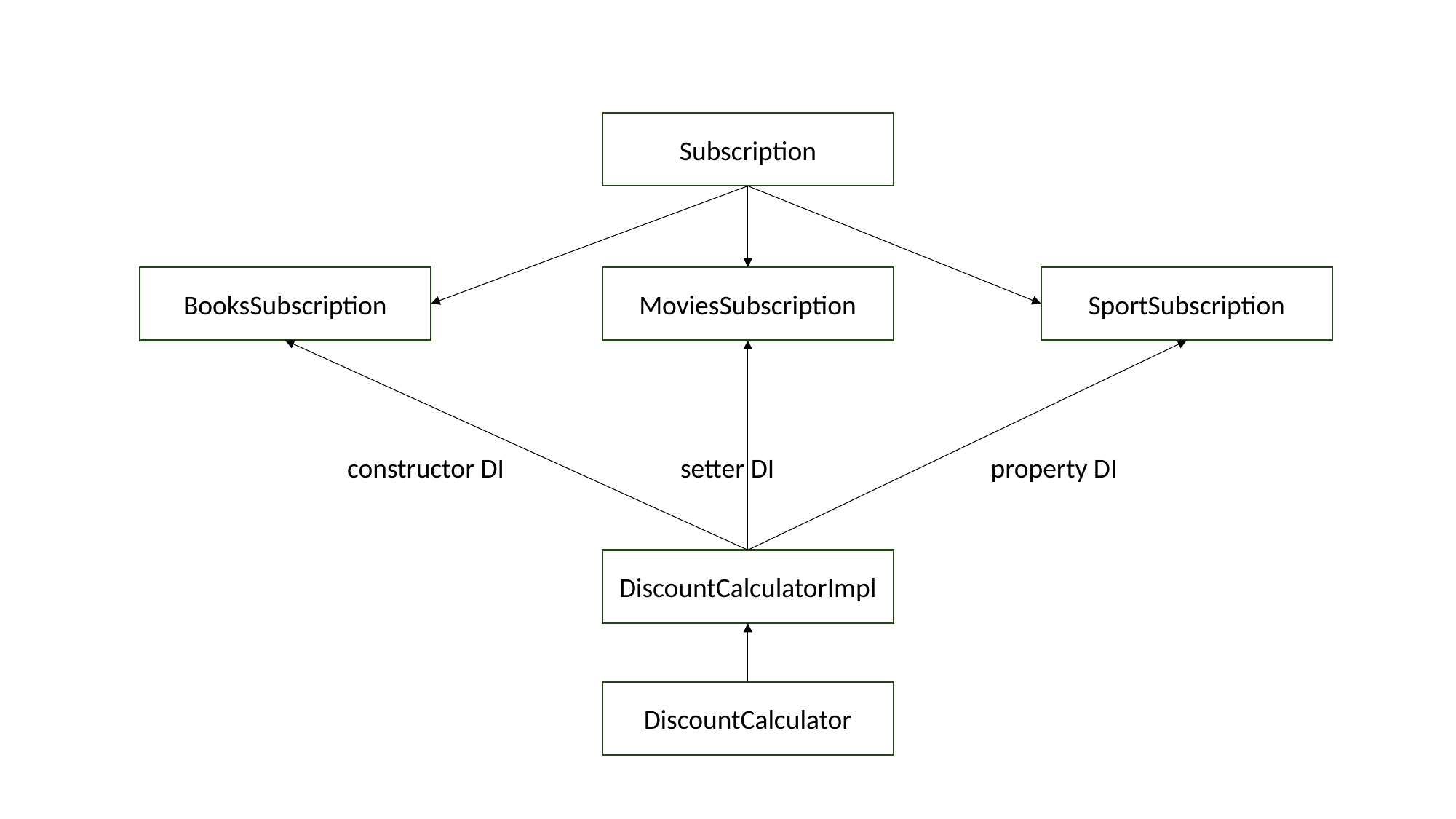

Subscription
BooksSubscription
MoviesSubscription
SportSubscription
constructor DI
setter DI
property DI
DiscountCalculatorImpl
DiscountCalculator